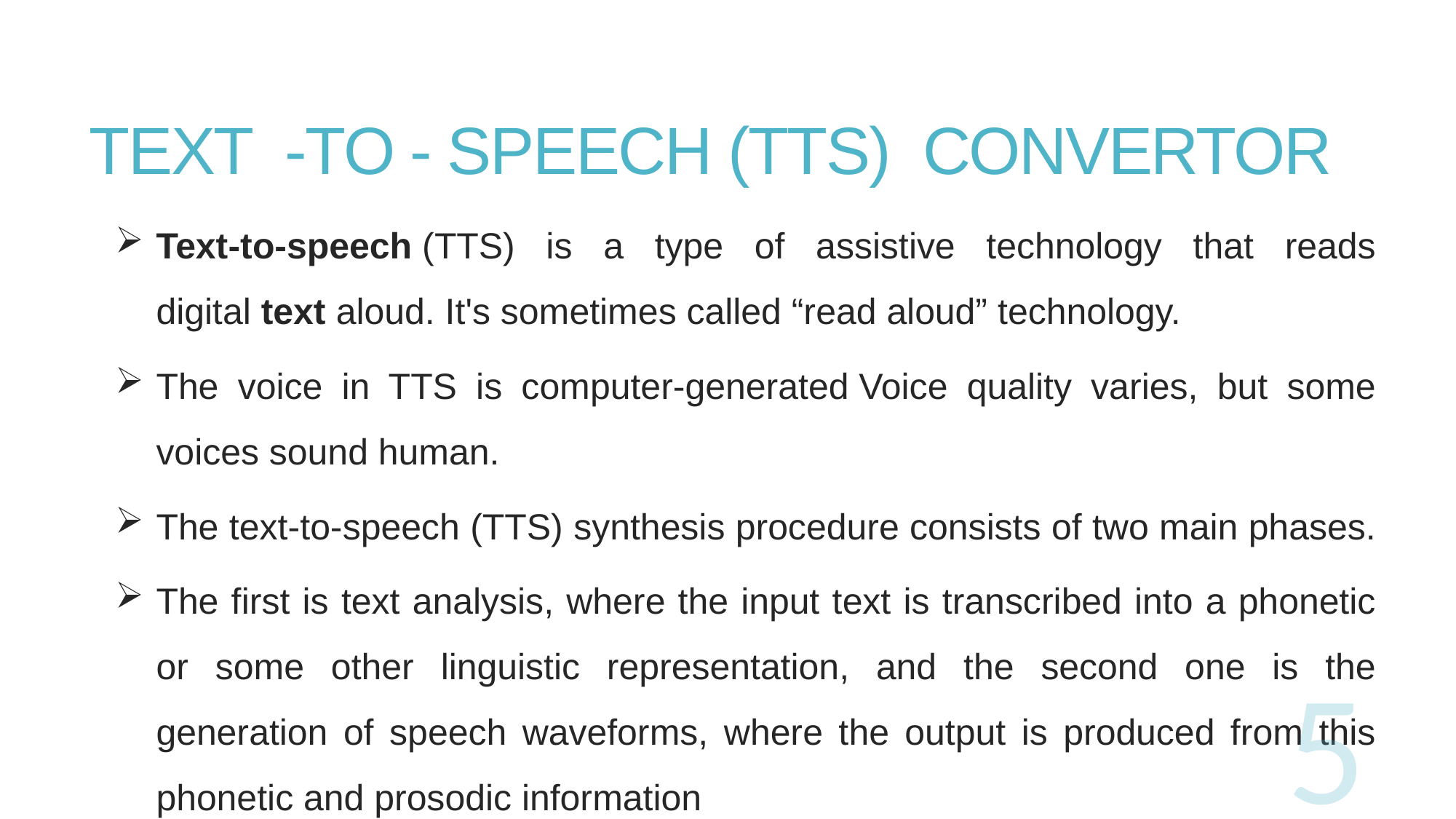

# TEXT  -TO - SPEECH (TTS)  CONVERTOR
Text-to-speech (TTS) is a type of assistive technology that reads digital text aloud. It's sometimes called “read aloud” technology.
The voice in TTS is computer-generated Voice quality varies, but some voices sound human.
The text-to-speech (TTS) synthesis procedure consists of two main phases.
The first is text analysis, where the input text is transcribed into a phonetic or some other linguistic representation, and the second one is the generation of speech waveforms, where the output is produced from this phonetic and prosodic information
5